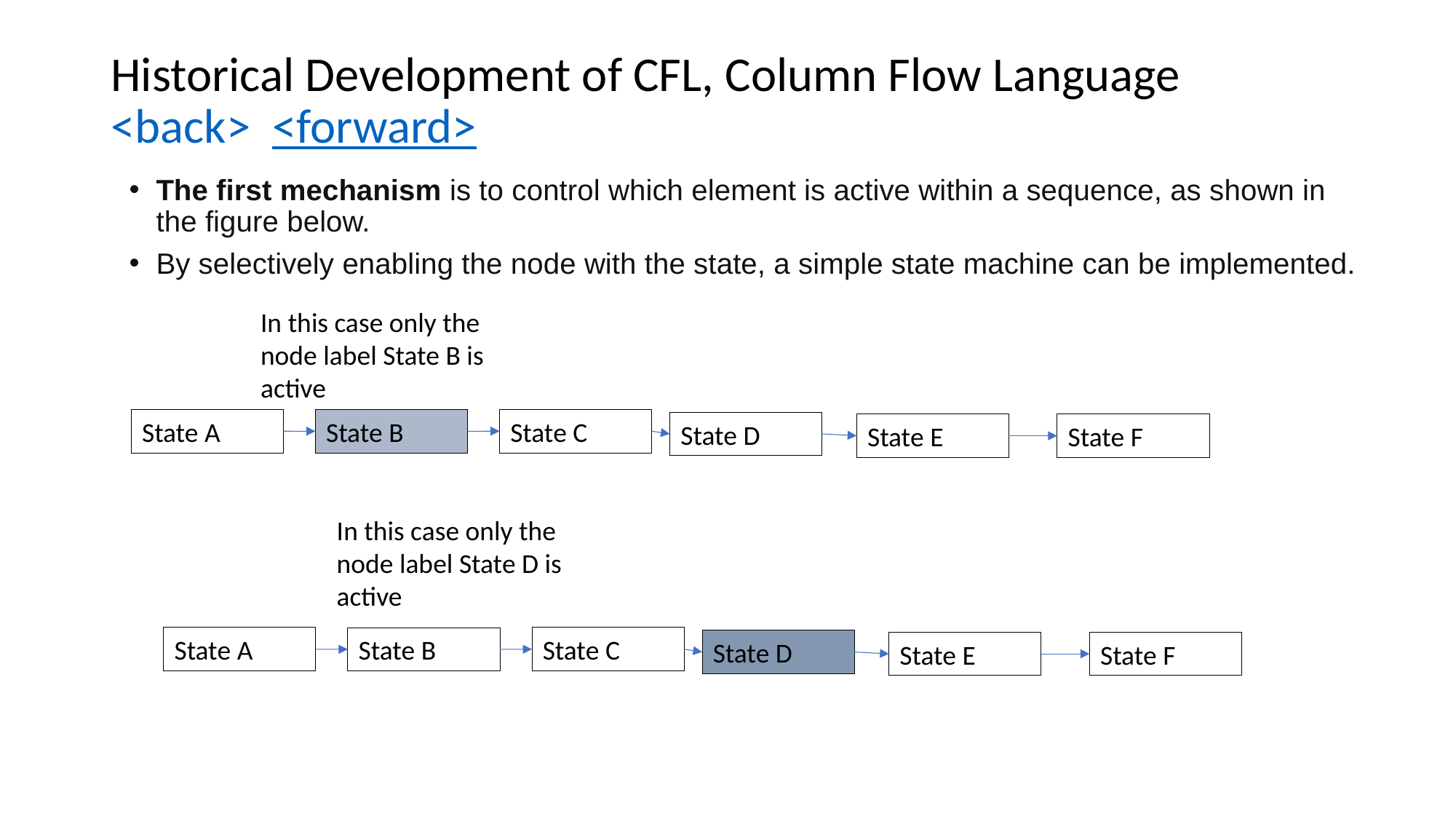

# Historical Development of CFL, Column Flow Language <back>  <forward>
The first mechanism is to control which element is active within a sequence, as shown in the figure below.
By selectively enabling the node with the state, a simple state machine can be implemented.
In this case only the node label State B is active
State A
State C
State B
State D
State E
State F
In this case only the node label State D is active
State A
State C
State B
State D
State E
State F